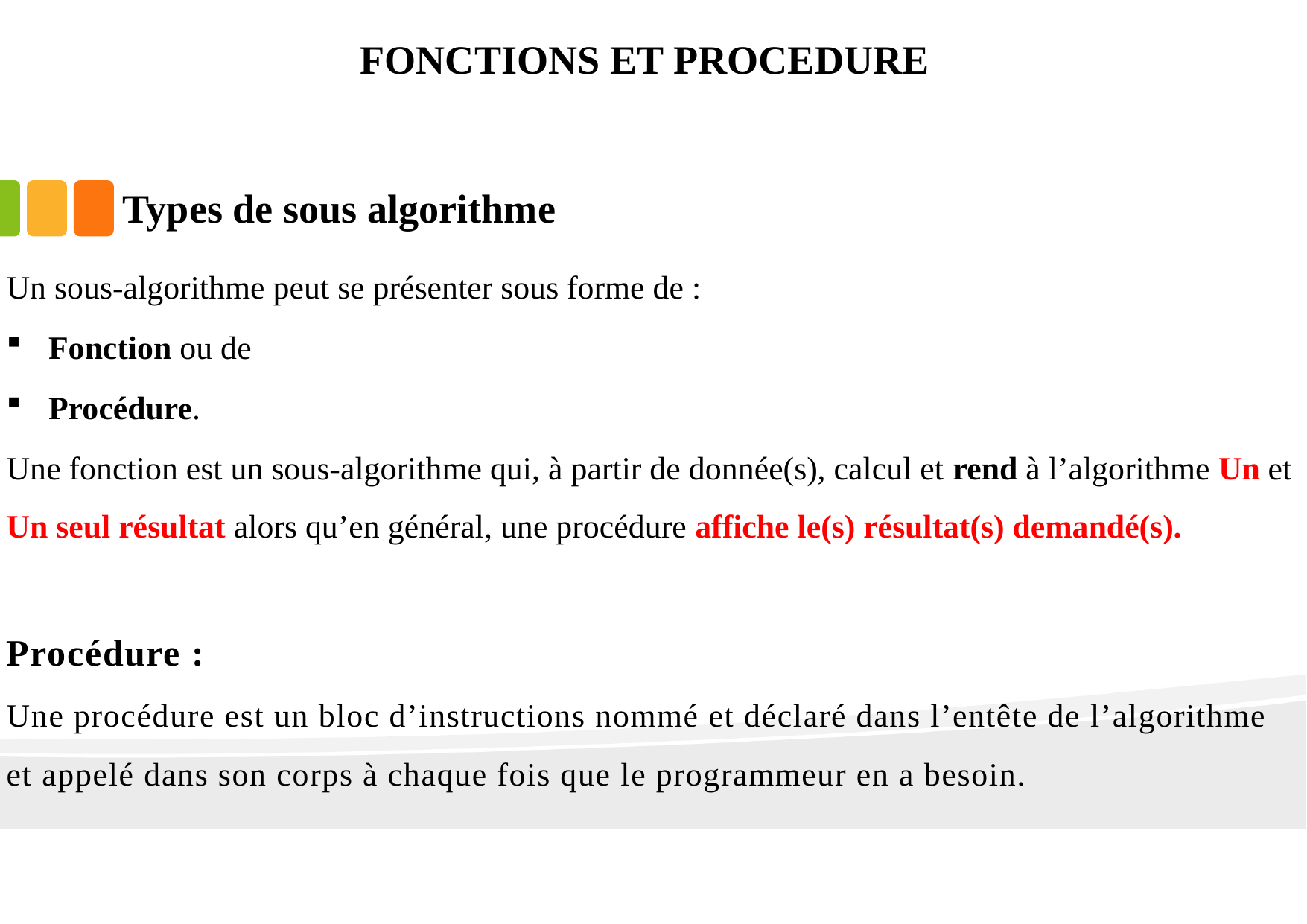

# FONCTIONS ET PROCEDURE
Types de sous algorithme
Un sous-algorithme peut se présenter sous forme de :
Fonction ou de
Procédure.
Une fonction est un sous-algorithme qui, à partir de donnée(s), calcul et rend à l’algorithme Un et Un seul résultat alors qu’en général, une procédure affiche le(s) résultat(s) demandé(s).

Procédure :
Une procédure est un bloc d’instructions nommé et déclaré dans l’entête de l’algorithme et appelé dans son corps à chaque fois que le programmeur en a besoin.